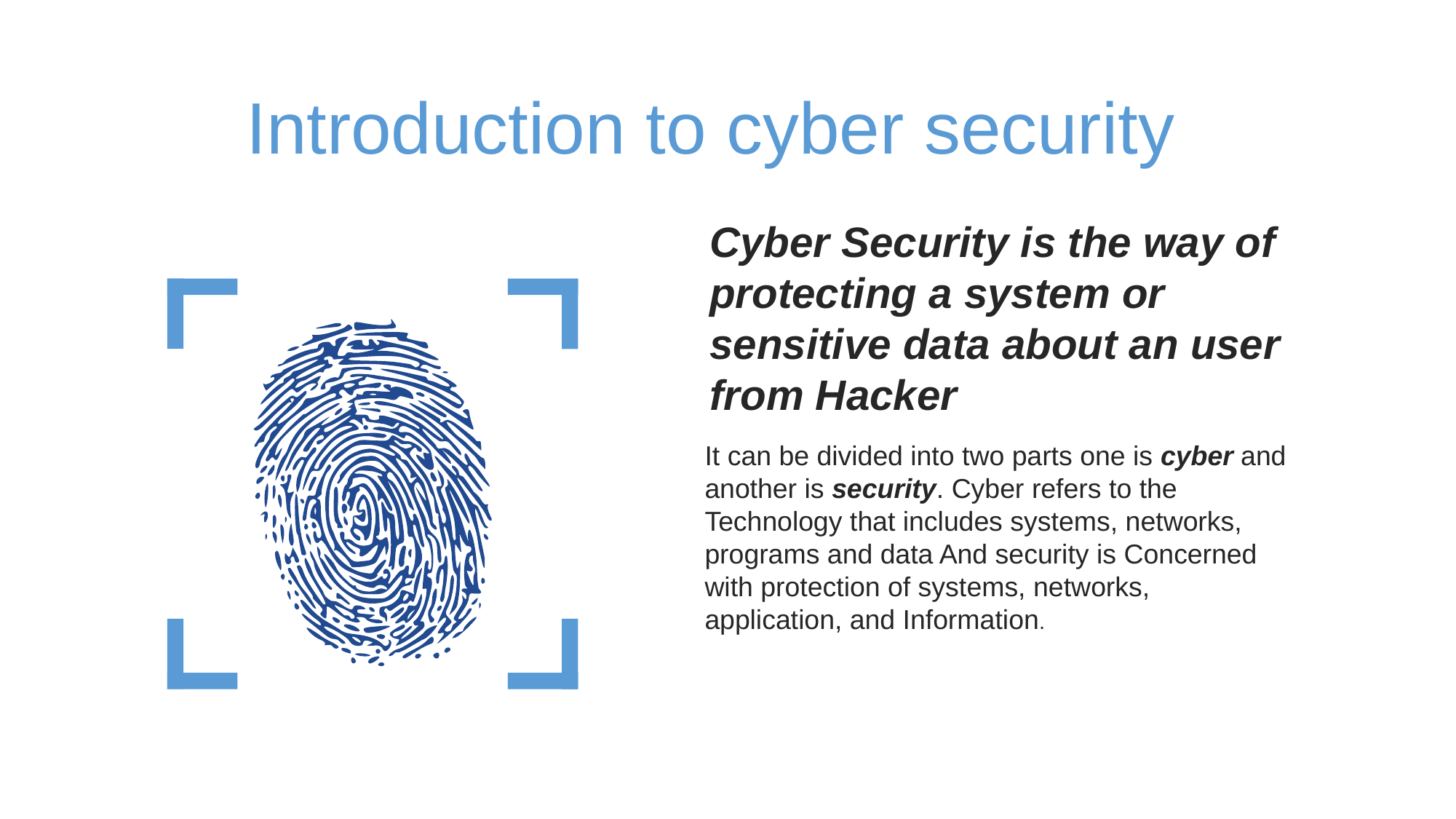

Introduction to cyber security
Cyber Security is the way of protecting a system or sensitive data about an user from Hacker

It can be divided into two parts one is cyber and another is security. Cyber refers to the Technology that includes systems, networks, programs and data And security is Concerned with protection of systems, networks, application, and Information.